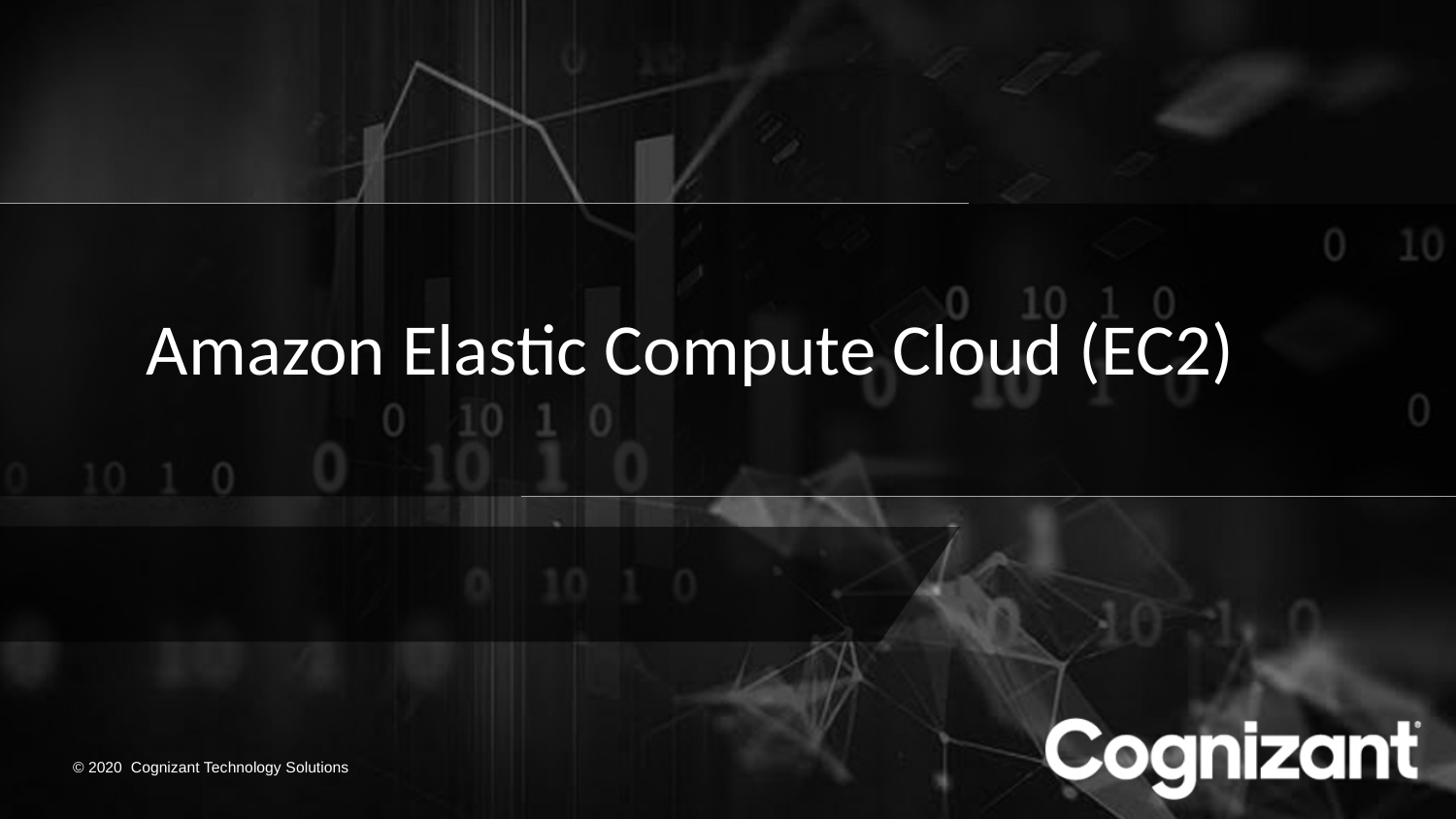

# Amazon Elastic Compute Cloud (EC2)
© 2020  Cognizant Technology Solutions